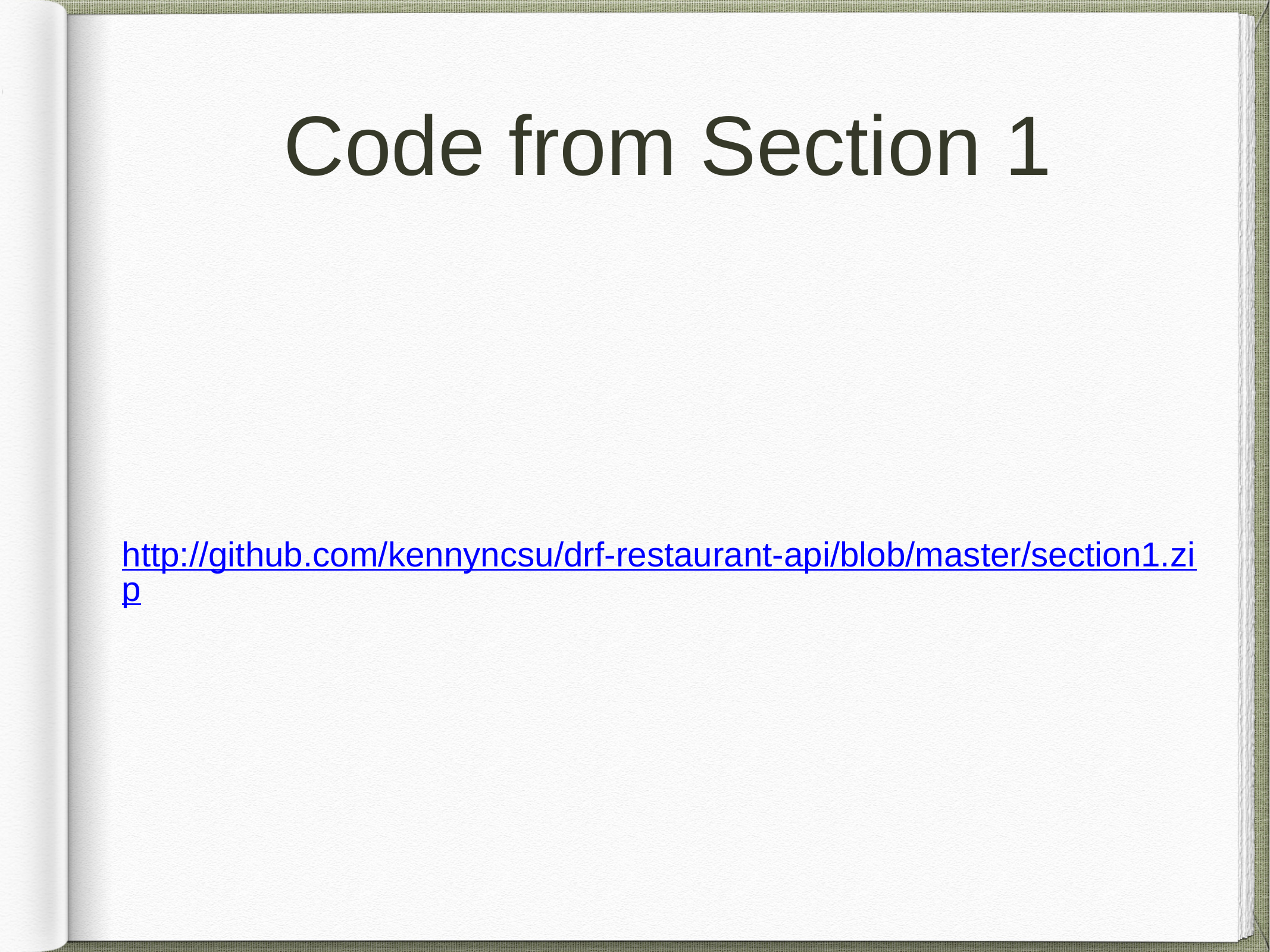

# Code from Section 1
http://github.com/kennyncsu/drf-restaurant-api/blob/master/section1.zip
30